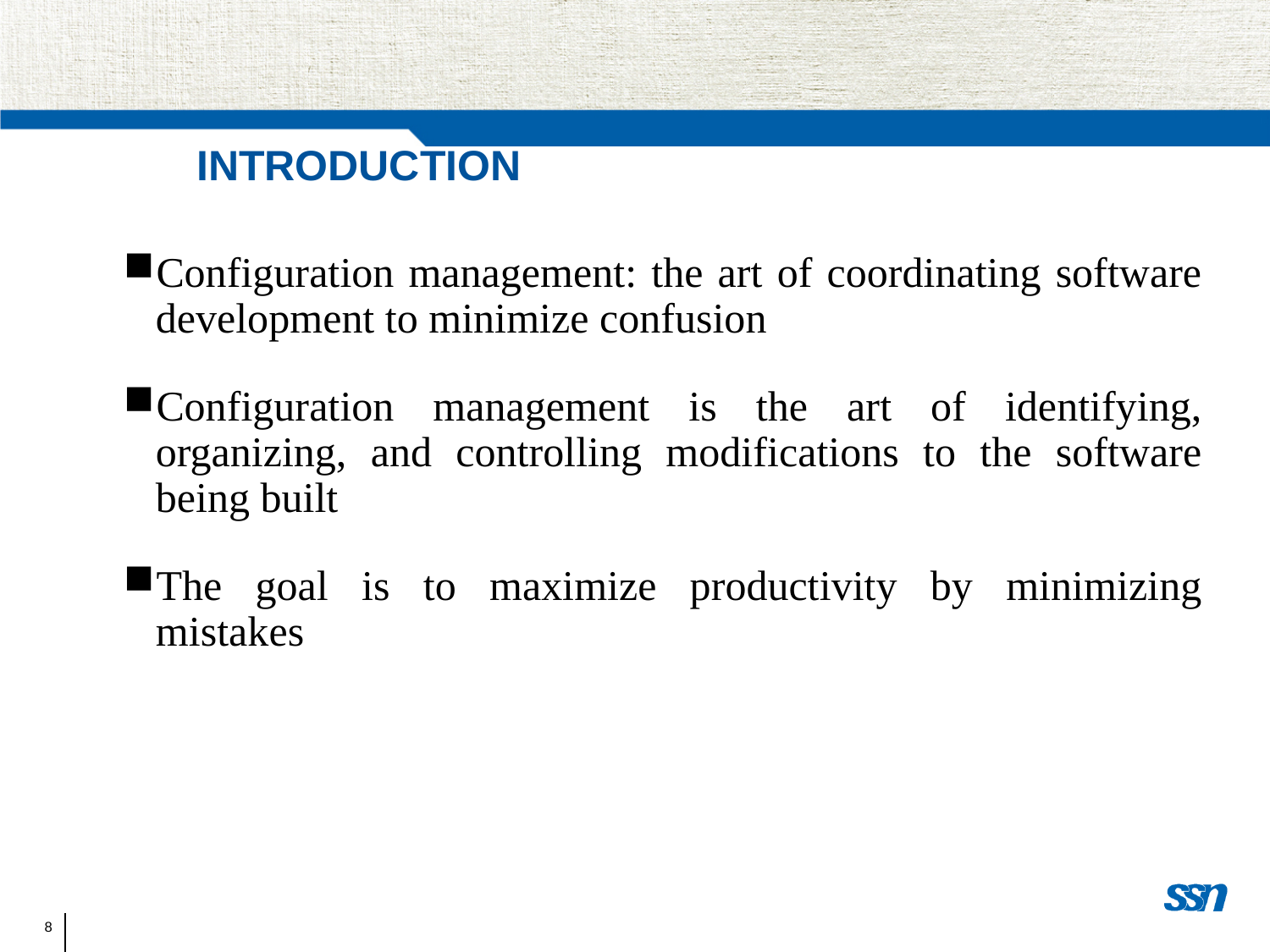

Introduction
Configuration management: the art of coordinating software development to minimize confusion
Configuration management is the art of identifying, organizing, and controlling modifications to the software being built
The goal is to maximize productivity by minimizing mistakes